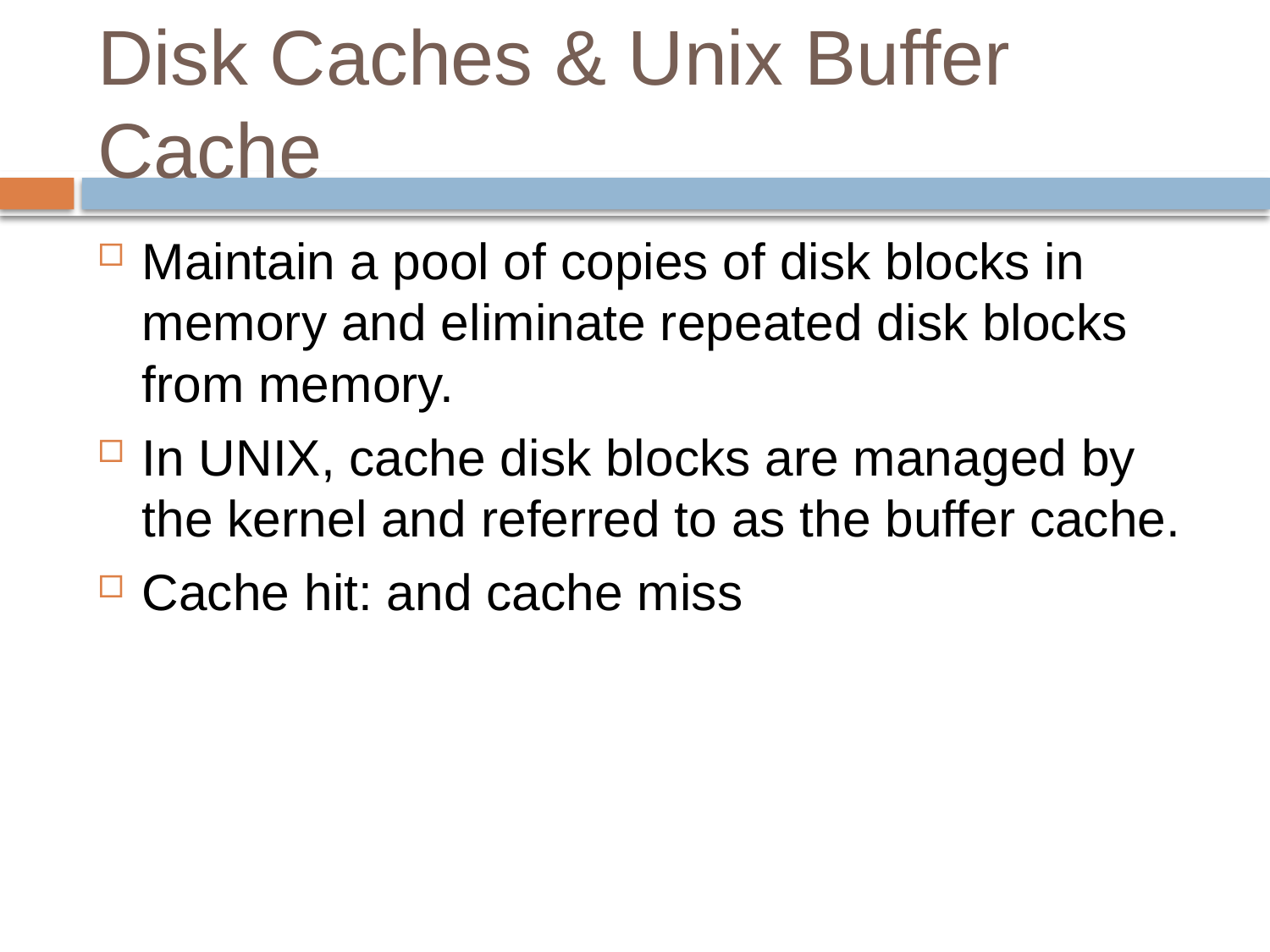

# Disk Caches & Unix Buffer Cache
Maintain a pool of copies of disk blocks in memory and eliminate repeated disk blocks from memory.
In UNIX, cache disk blocks are managed by the kernel and referred to as the buffer cache.
Cache hit: and cache miss